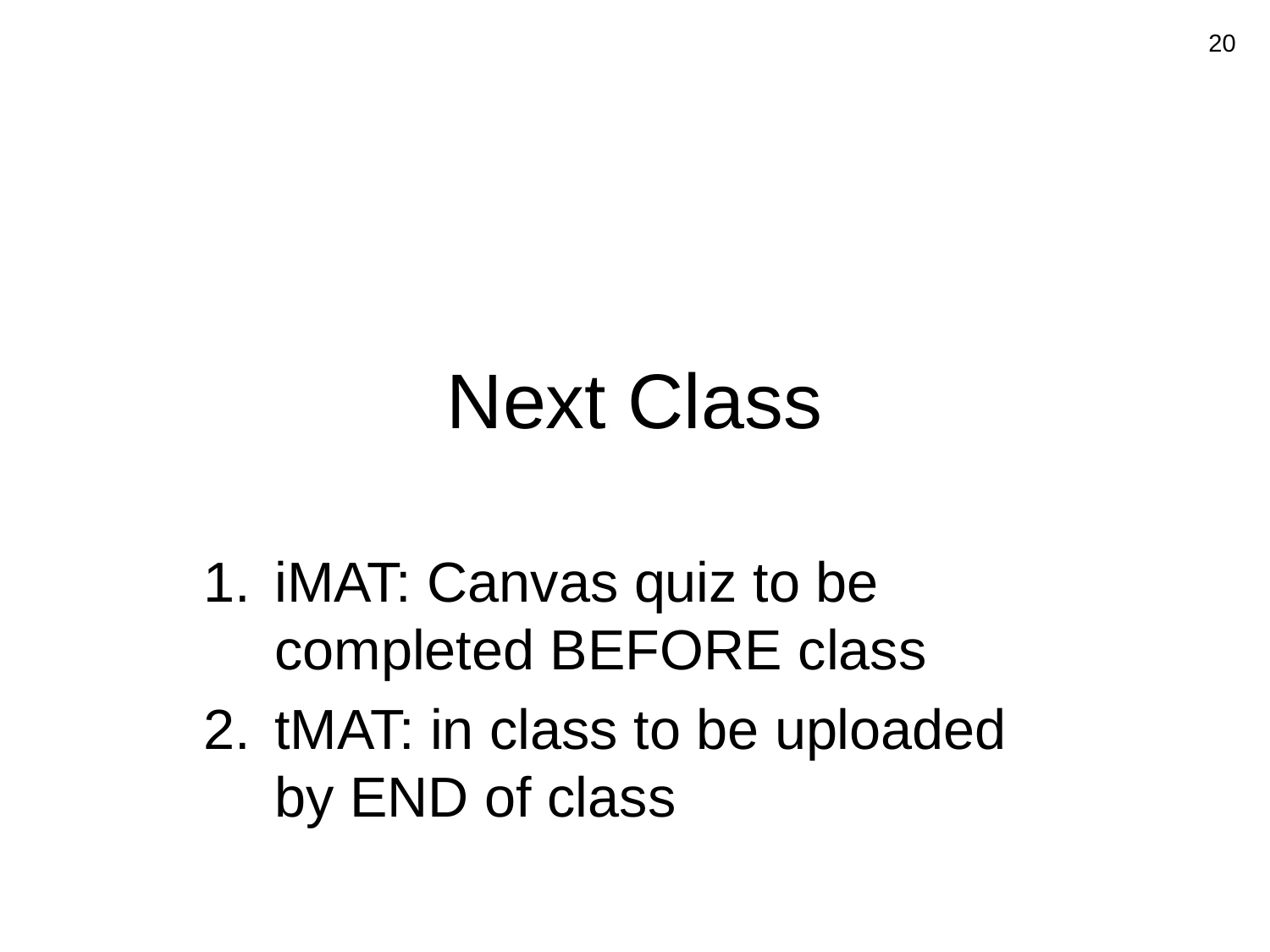

20
# Next Class
iMAT: Canvas quiz to be completed BEFORE class
tMAT: in class to be uploaded by END of class